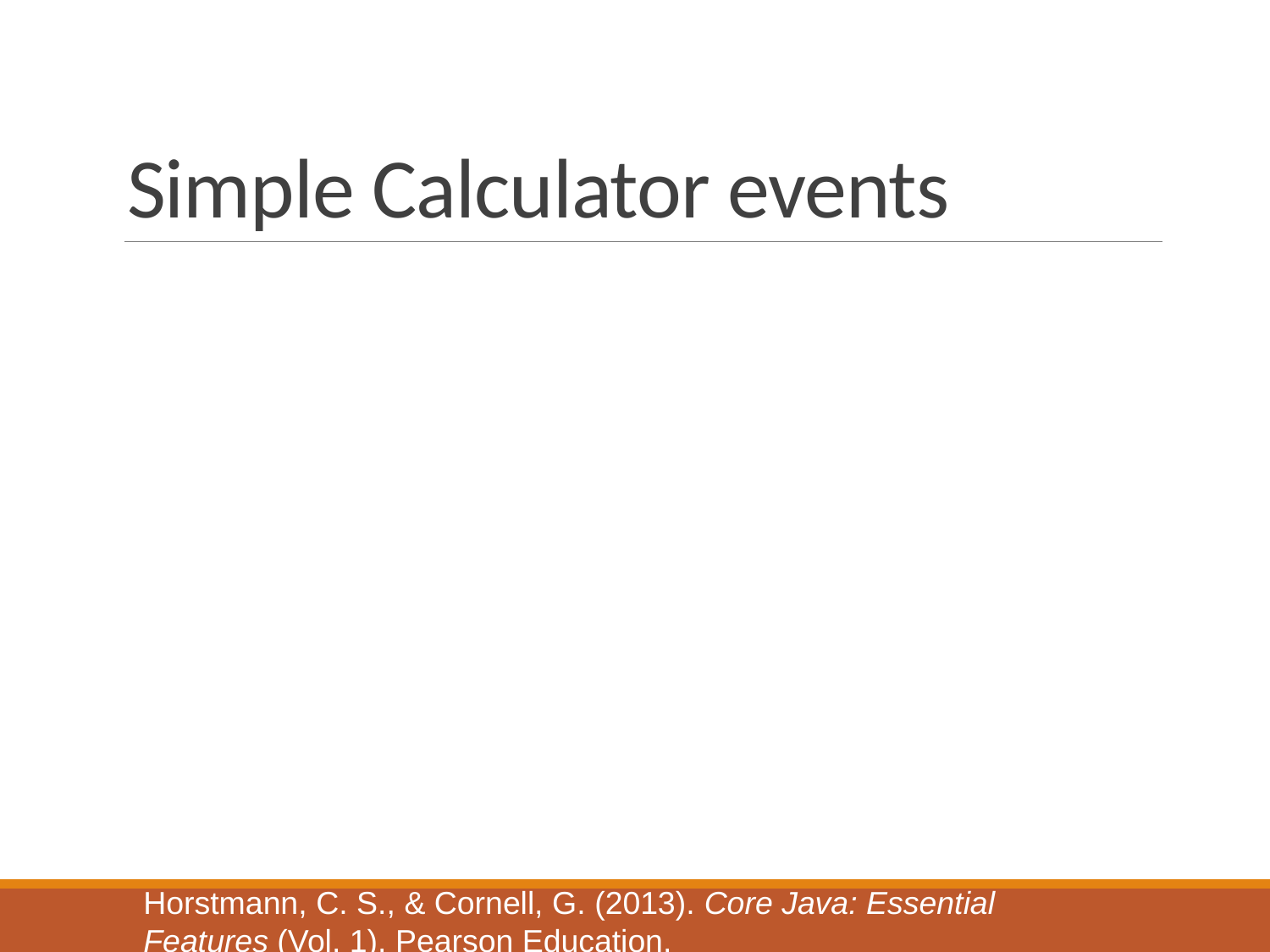

# Simple Calculator events

Horstmann, C. S., & Cornell, G. (2013). Core Java: Essential Features (Vol. 1). Pearson Education.